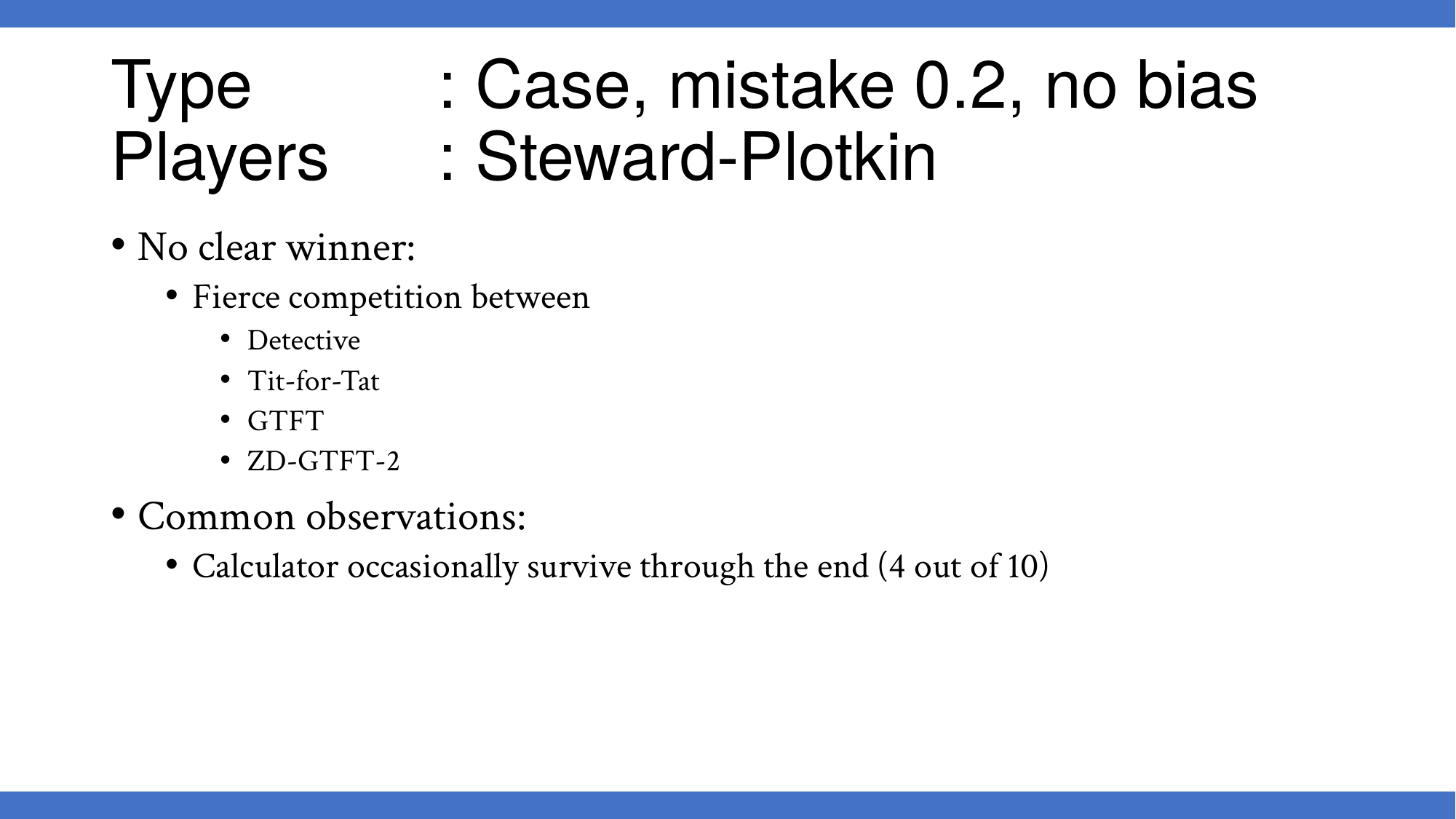

# Type		: Case, mistake 0.2, no bias Players	: Steward-Plotkin
No clear winner:
Fierce competition between
Detective
Tit-for-Tat
GTFT
ZD-GTFT-2
Common observations:
Calculator occasionally survive through the end (4 out of 10)